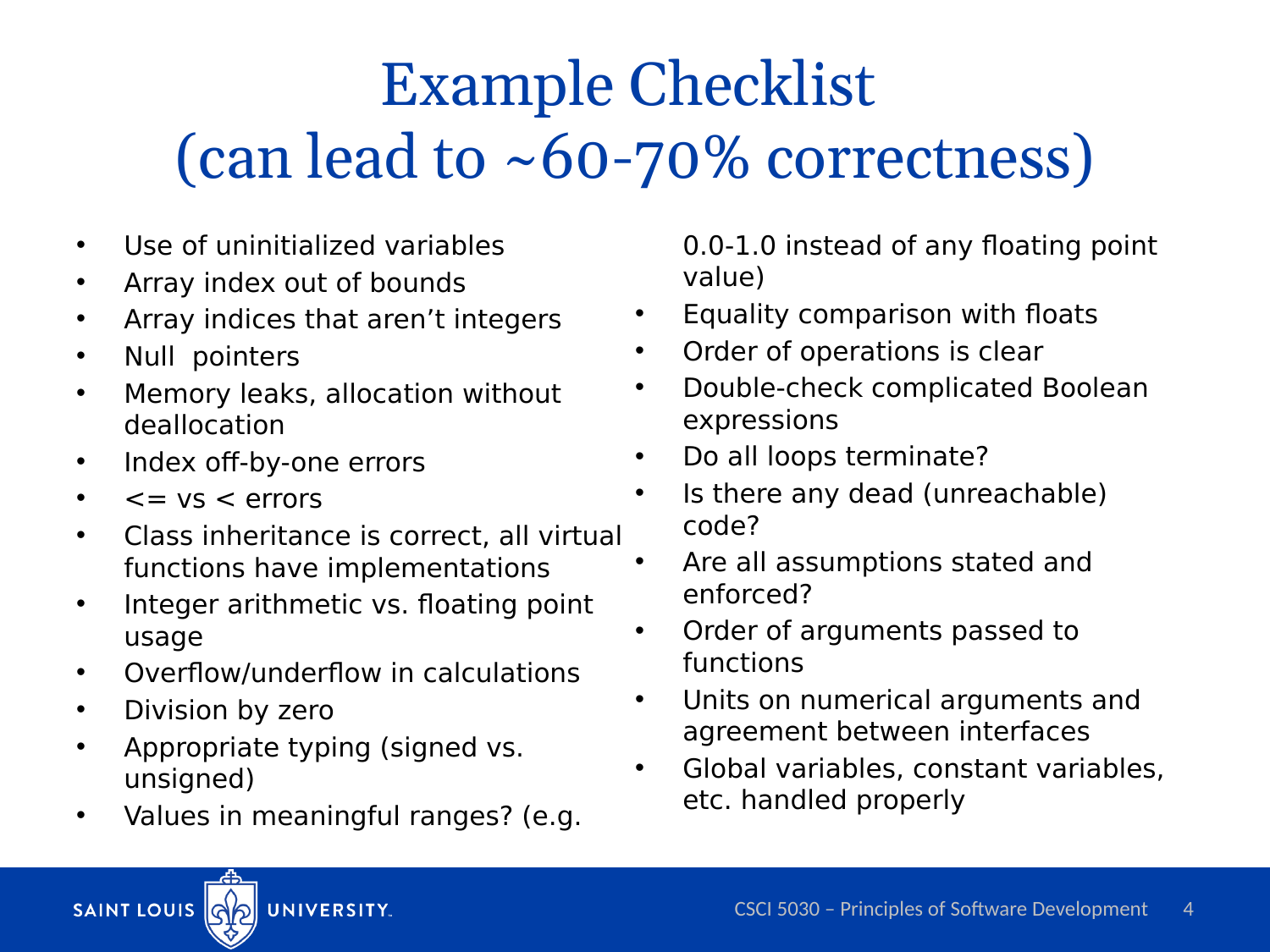

# Example Checklist (can lead to ~60-70% correctness)
Use of uninitialized variables
Array index out of bounds
Array indices that aren’t integers
Null  pointers
Memory leaks, allocation without deallocation
Index off-by-one errors
<= vs < errors
Class inheritance is correct, all virtual functions have implementations
Integer arithmetic vs. floating point usage
Overflow/underflow in calculations
Division by zero
Appropriate typing (signed vs. unsigned)
Values in meaningful ranges? (e.g. 0.0-1.0 instead of any floating point value)
Equality comparison with floats
Order of operations is clear
Double-check complicated Boolean expressions
Do all loops terminate?
Is there any dead (unreachable) code?
Are all assumptions stated and enforced?
Order of arguments passed to functions
Units on numerical arguments and agreement between interfaces
Global variables, constant variables, etc. handled properly

CSCI 5030 – Principles of Software Development
4